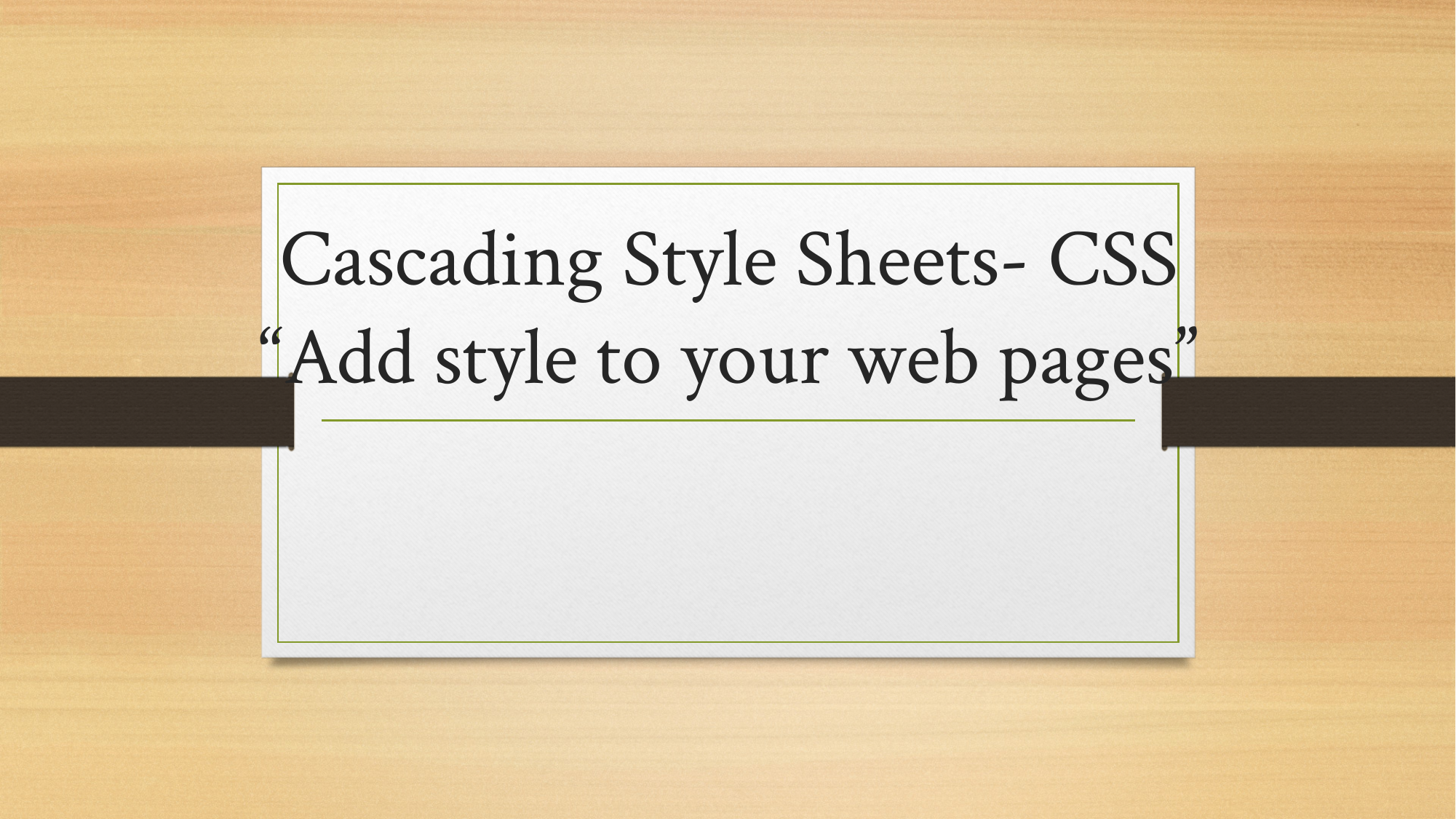

# Cascading Style Sheets- CSS “Add style to your web pages”